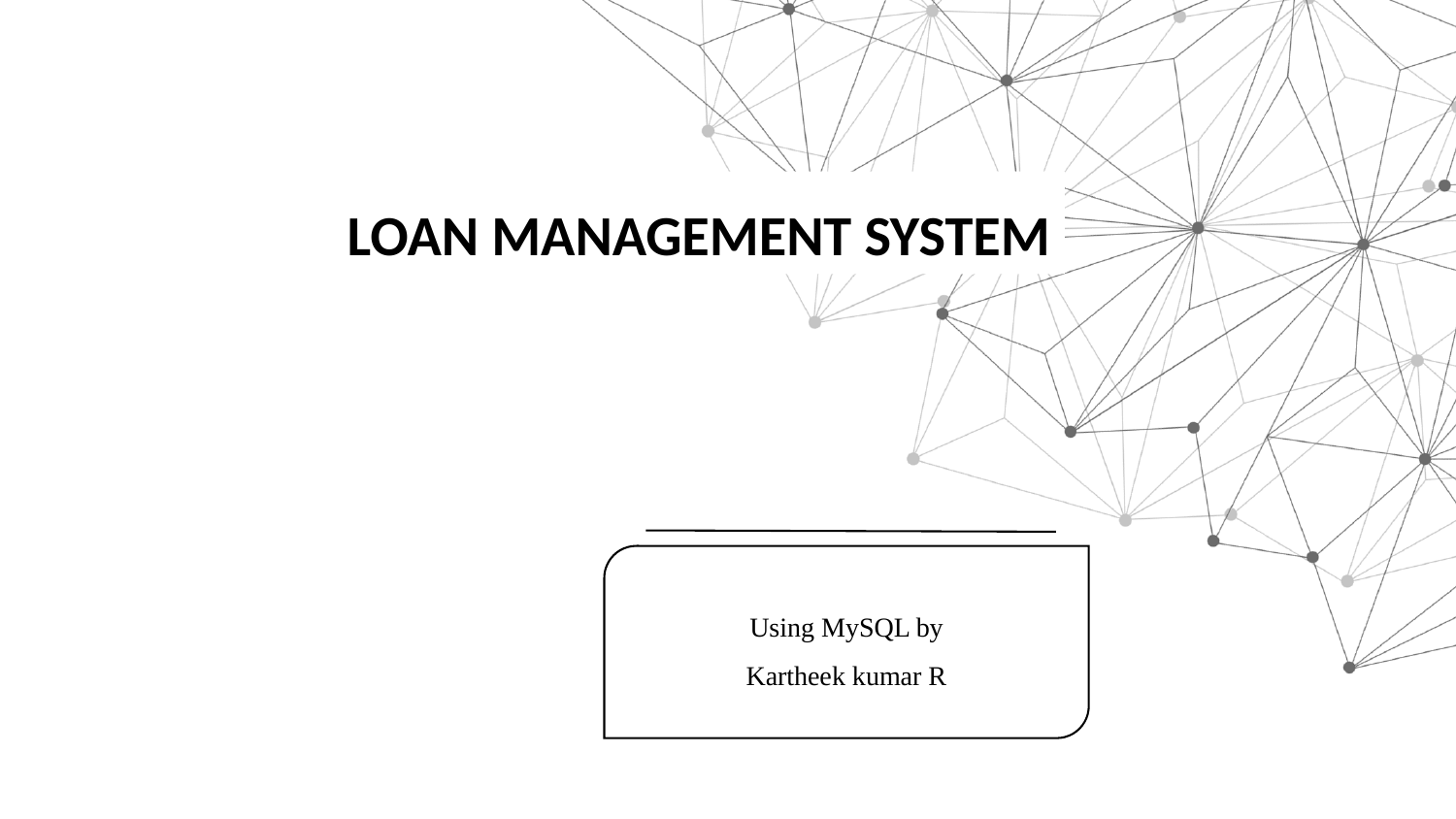

LOAN MANAGEMENT SYSTEM

Using MySQL by
Kartheek kumar R